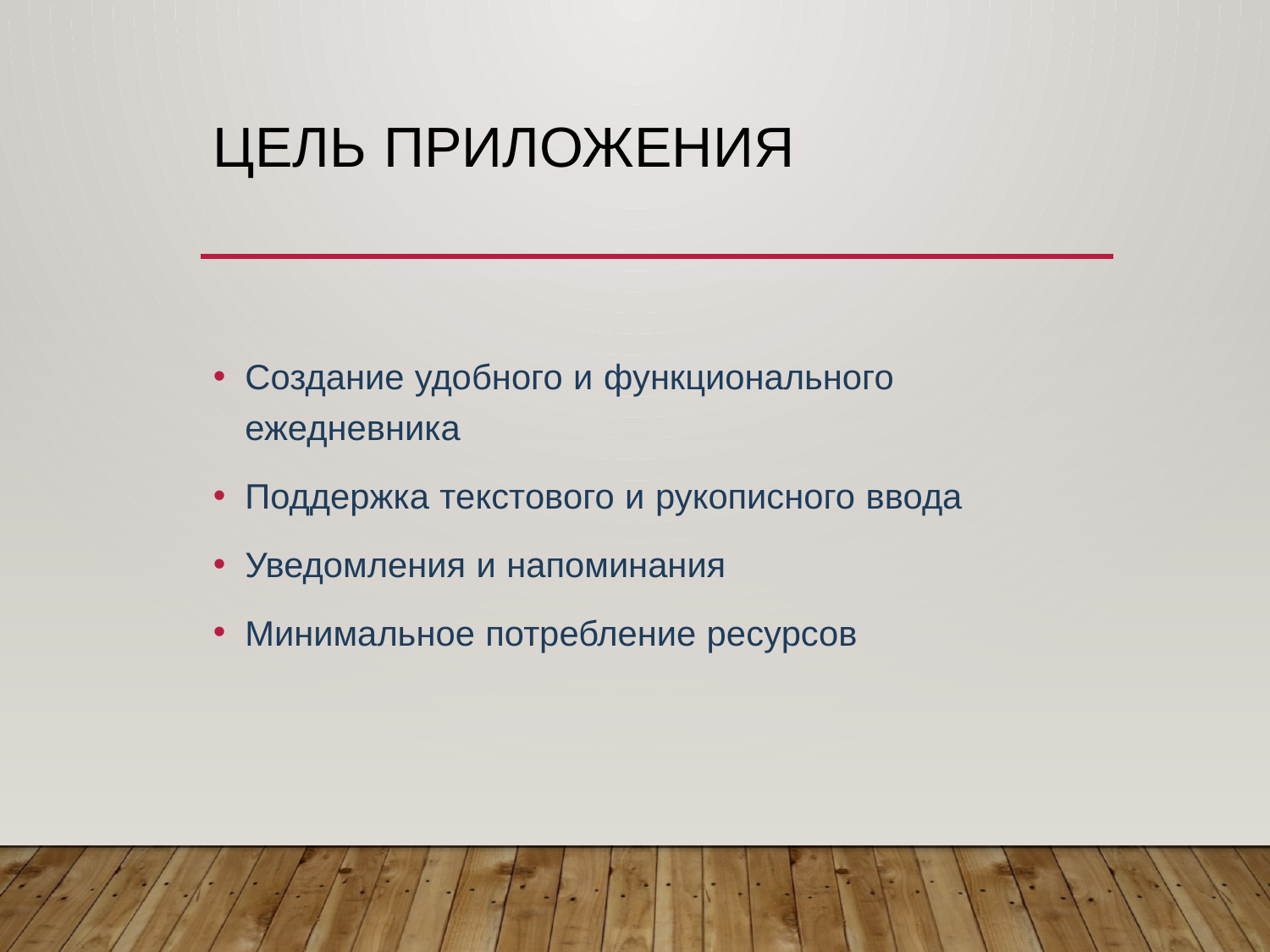

# Цель приложения

Создание удобного и функционального ежедневника
Поддержка текстового и рукописного ввода
Уведомления и напоминания
Минимальное потребление ресурсов